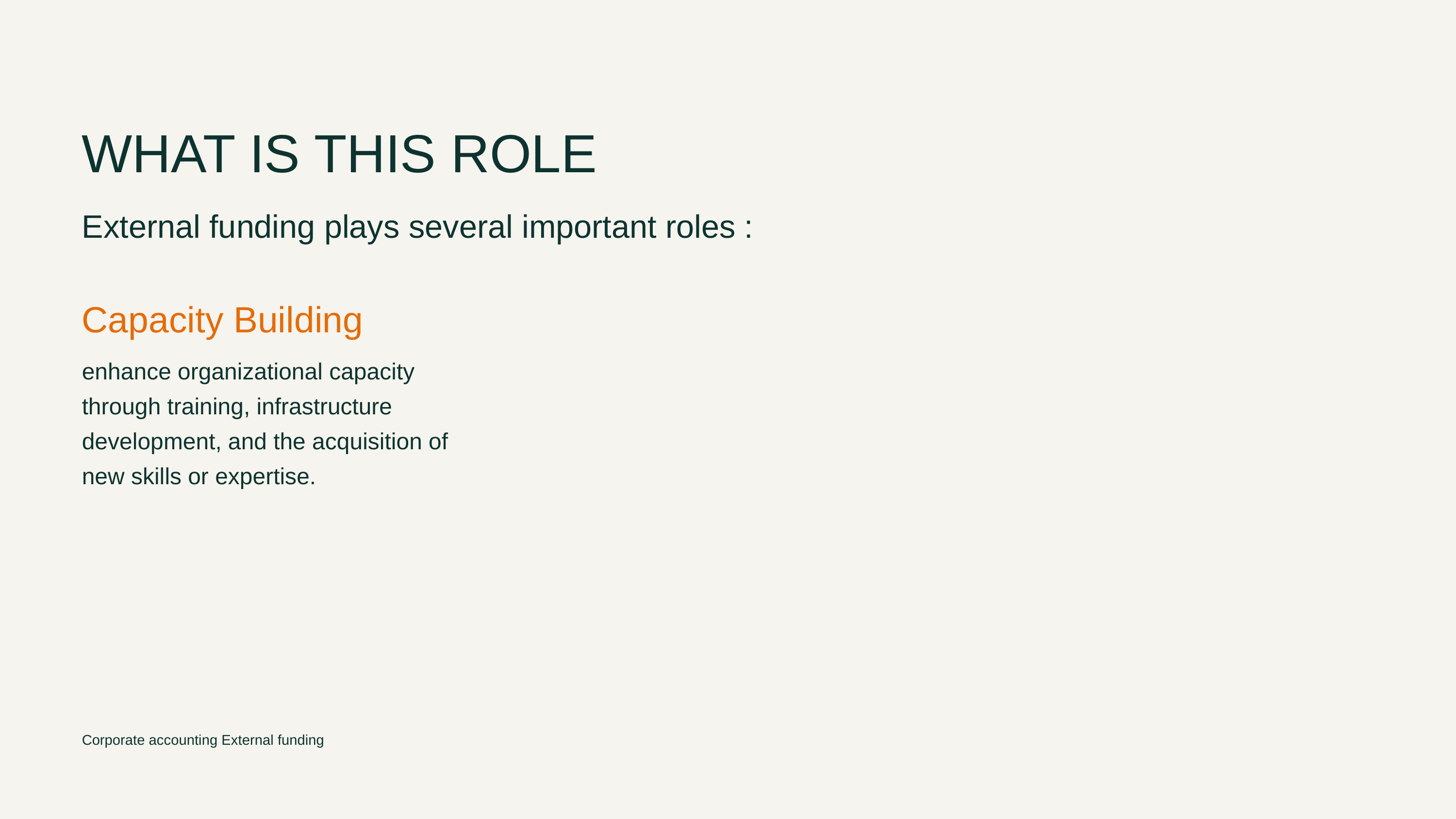

WHAT IS THIS ROLE
External funding plays several important roles :
Capacity Building
enhance organizational capacity through training, infrastructure development, and the acquisition of new skills or expertise.
Corporate accounting External funding